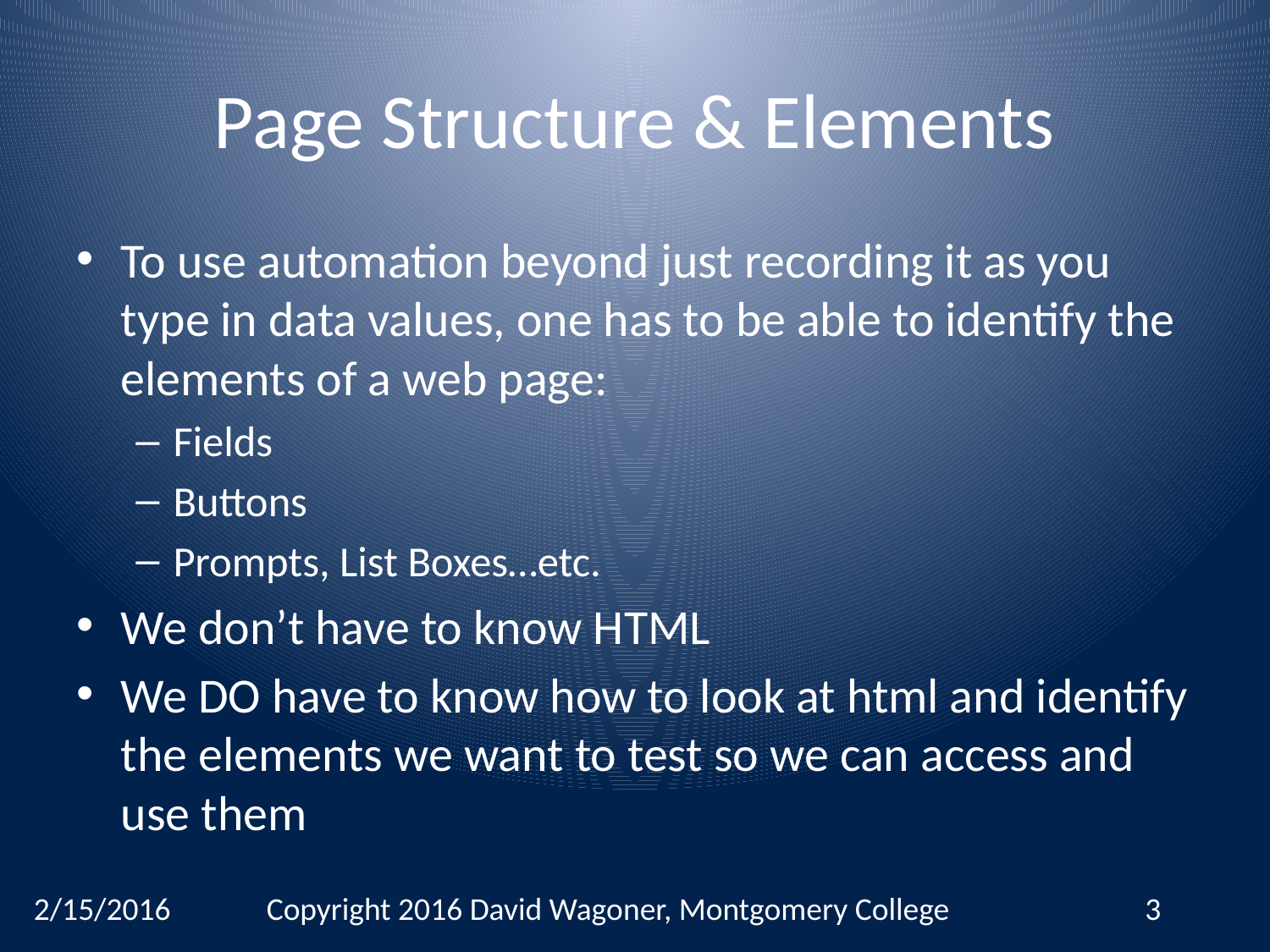

# Page Structure & Elements
To use automation beyond just recording it as you type in data values, one has to be able to identify the elements of a web page:
Fields
Buttons
Prompts, List Boxes…etc.
We don’t have to know HTML
We DO have to know how to look at html and identify the elements we want to test so we can access and use them
2/15/2016
Copyright 2016 David Wagoner, Montgomery College
3